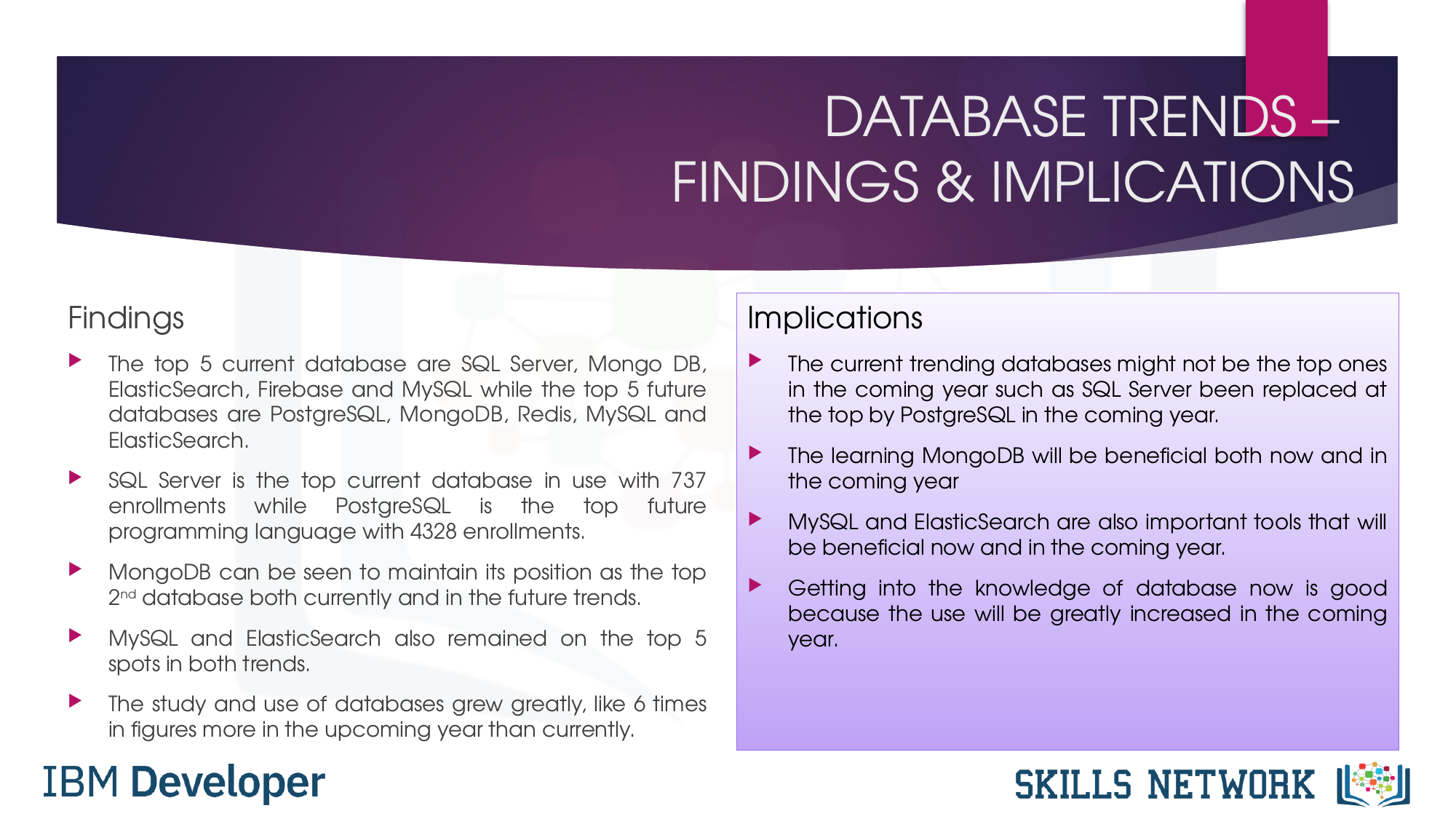

# DATABASE TRENDS – FINDINGS & IMPLICATIONS
Implications
The current trending databases might not be the top ones in the coming year such as SQL Server been replaced at the top by PostgreSQL in the coming year.
The learning MongoDB will be beneficial both now and in the coming year
MySQL and ElasticSearch are also important tools that will be beneficial now and in the coming year.
Getting into the knowledge of database now is good because the use will be greatly increased in the coming year.

Findings
The top 5 current database are SQL Server, Mongo DB, ElasticSearch, Firebase and MySQL while the top 5 future databases are PostgreSQL, MongoDB, Redis, MySQL and ElasticSearch.
SQL Server is the top current database in use with 737 enrollments while PostgreSQL is the top future programming language with 4328 enrollments.
MongoDB can be seen to maintain its position as the top 2nd database both currently and in the future trends.
MySQL and ElasticSearch also remained on the top 5 spots in both trends.
The study and use of databases grew greatly, like 6 times in figures more in the upcoming year than currently.